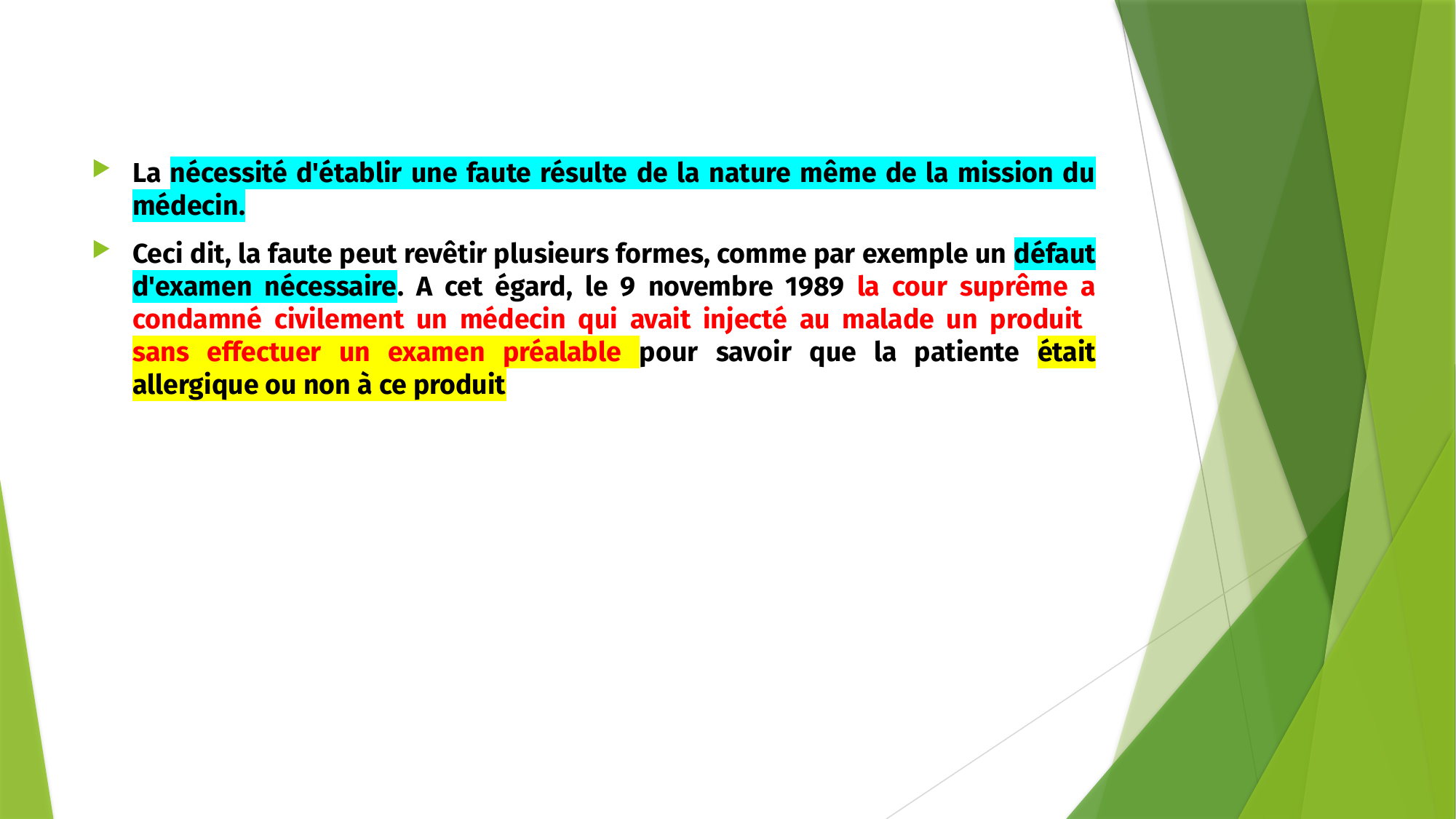

#
La nécessité d'établir une faute résulte de la nature même de la mission du médecin.
Ceci dit, la faute peut revêtir plusieurs formes, comme par exemple un défaut d'examen nécessaire. A cet égard, le 9 novembre 1989 la cour suprême a condamné civilement un médecin qui avait injecté au malade un produit  sans effectuer un examen préalable pour savoir que la patiente était allergique ou non à ce produit